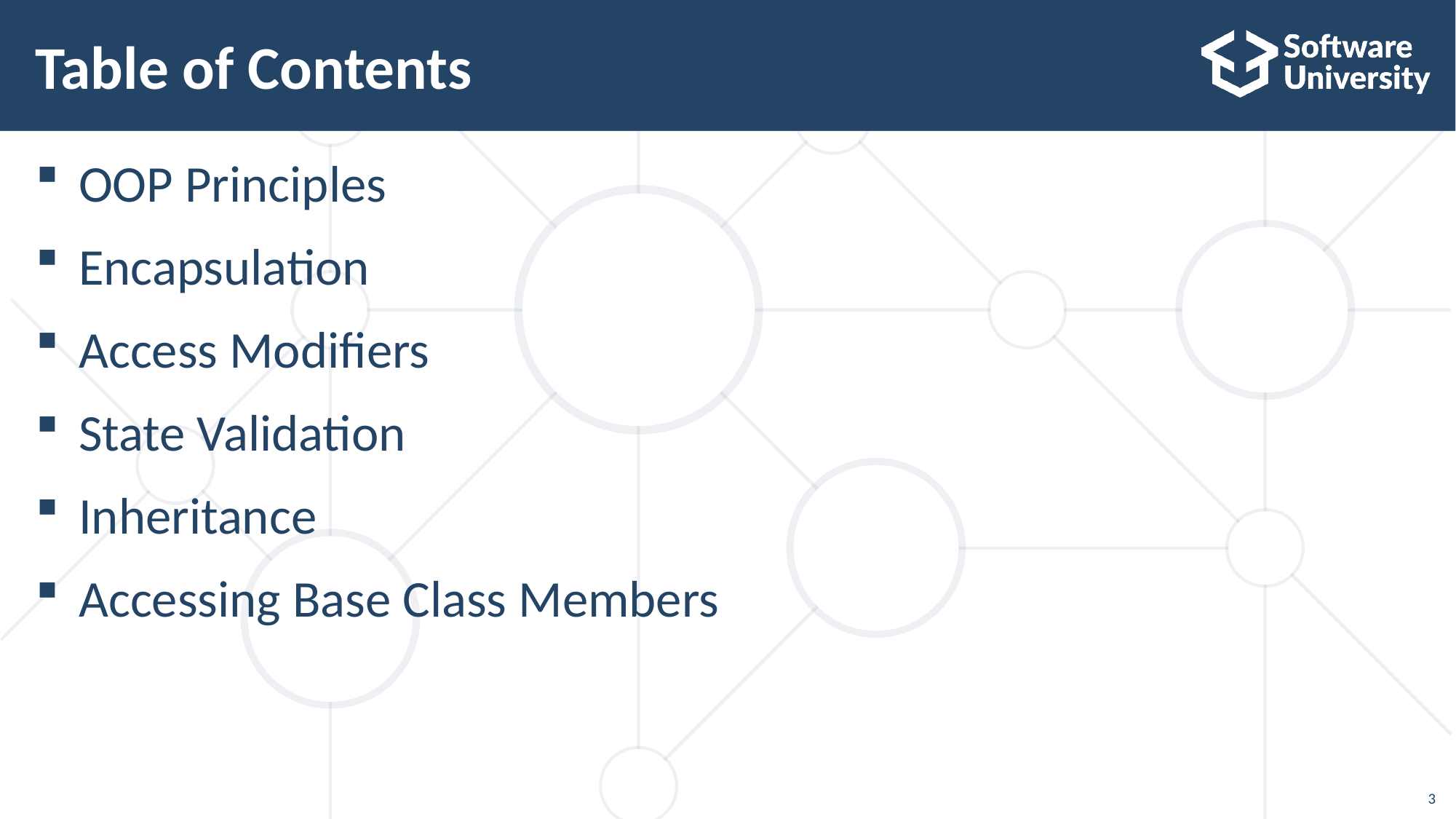

# Table of Contents
OOP Principles
Encapsulation
Access Modifiers
State Validation
Inheritance
Accessing Base Class Members

3